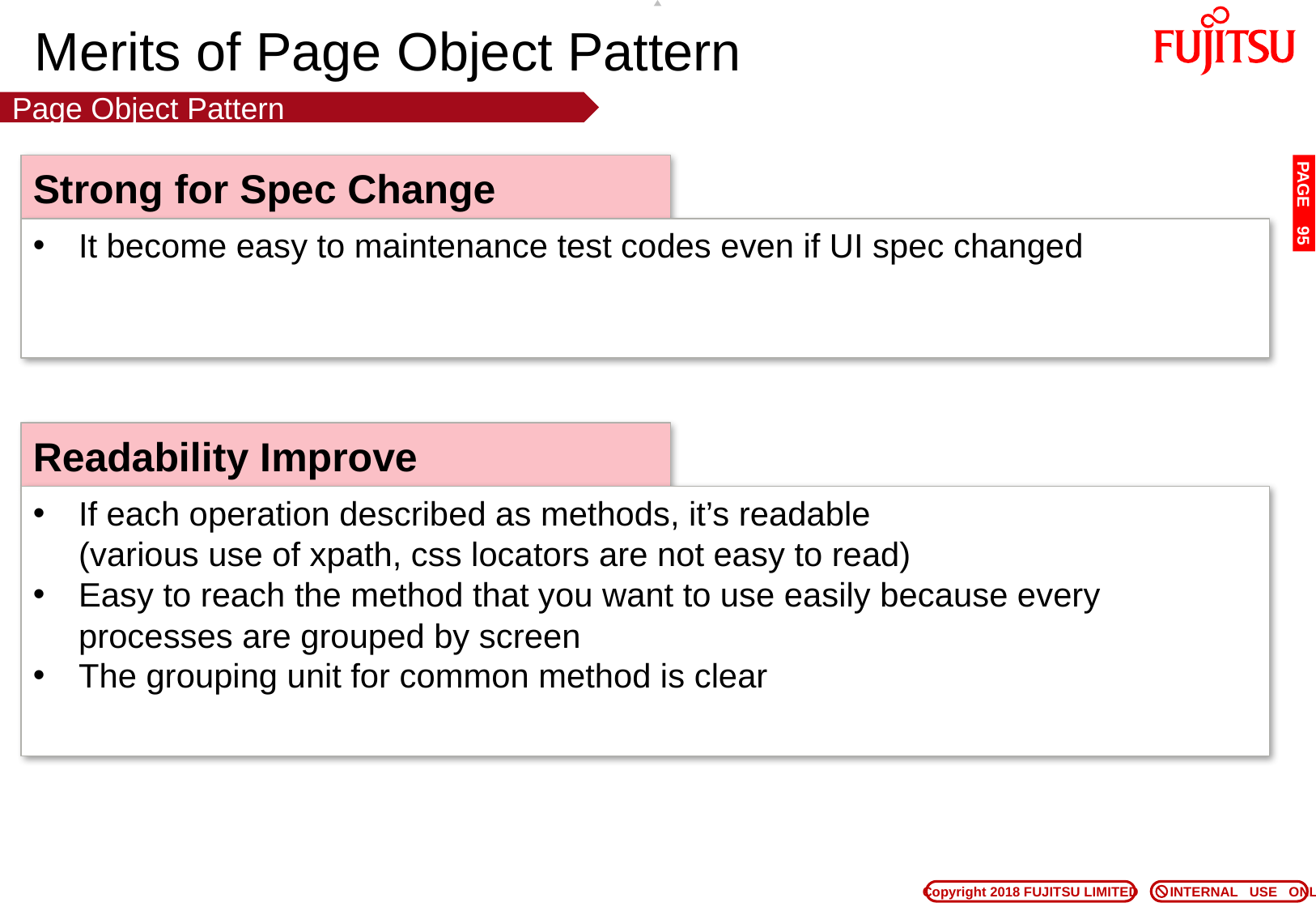

# Merits of Page Object Pattern
Page Object Pattern
Strong for Spec Change
PAGE    95
It become easy to maintenance test codes even if UI spec changed
Readability Improve
If each operation described as methods, it’s readable
(various use of xpath, css locators are not easy to read)
Easy to reach the method that you want to use easily because every
processes are grouped by screen
The grouping unit for common method is clear